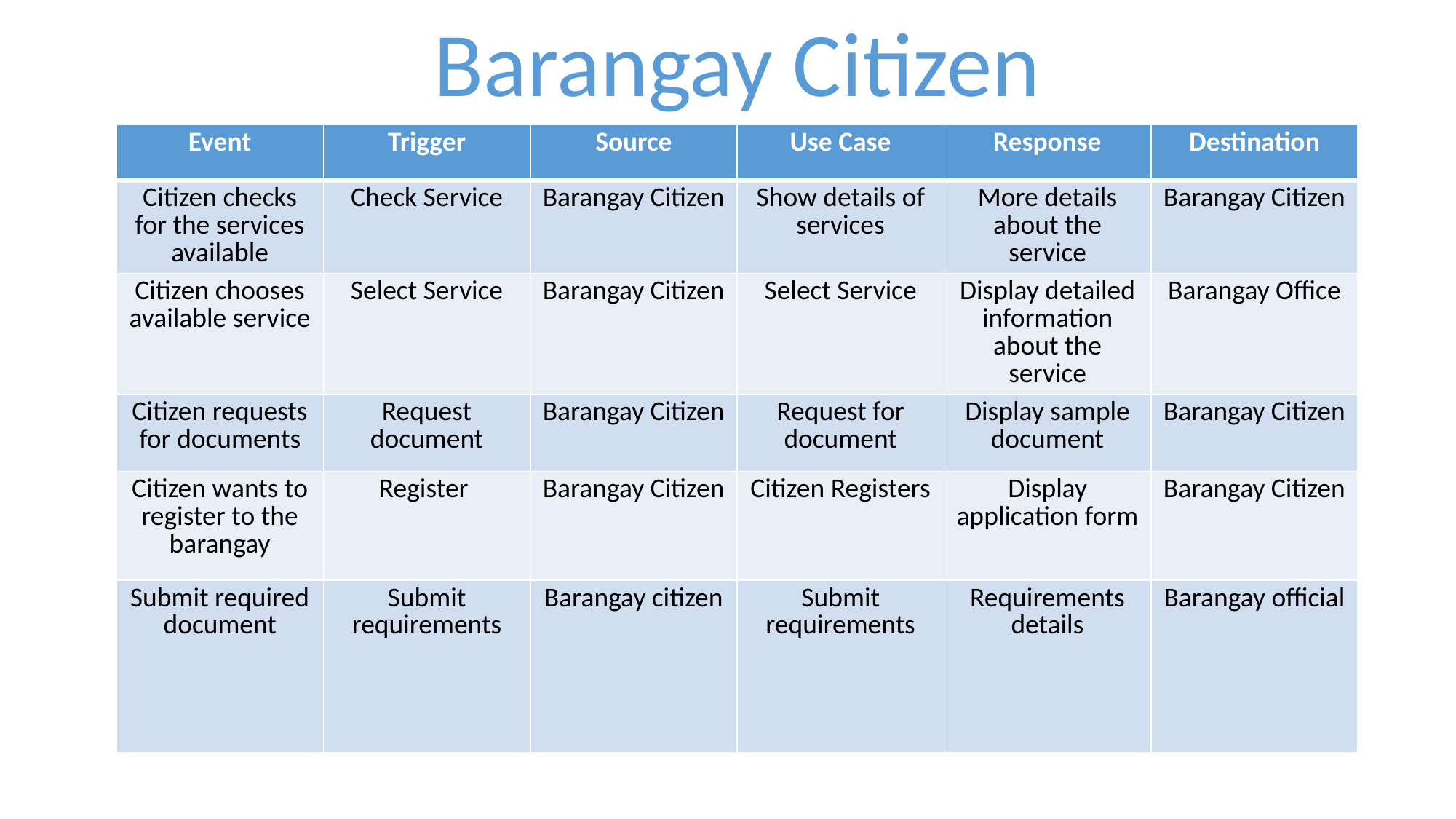

Barangay Citizen
| Event | Trigger | Source | Use Case | Response | Destination |
| --- | --- | --- | --- | --- | --- |
| Citizen checks for the services available | Check Service | Barangay Citizen | Show details of services | More details about the service | Barangay Citizen |
| Citizen chooses available service | Select Service | Barangay Citizen | Select Service | Display detailed information about the service | Barangay Office |
| Citizen requests for documents | Request document | Barangay Citizen | Request for document | Display sample document | Barangay Citizen |
| Citizen wants to register to the barangay | Register | Barangay Citizen | Citizen Registers | Display application form | Barangay Citizen |
| Submit required document | Submit requirements | Barangay citizen | Submit requirements | Requirements details | Barangay official |